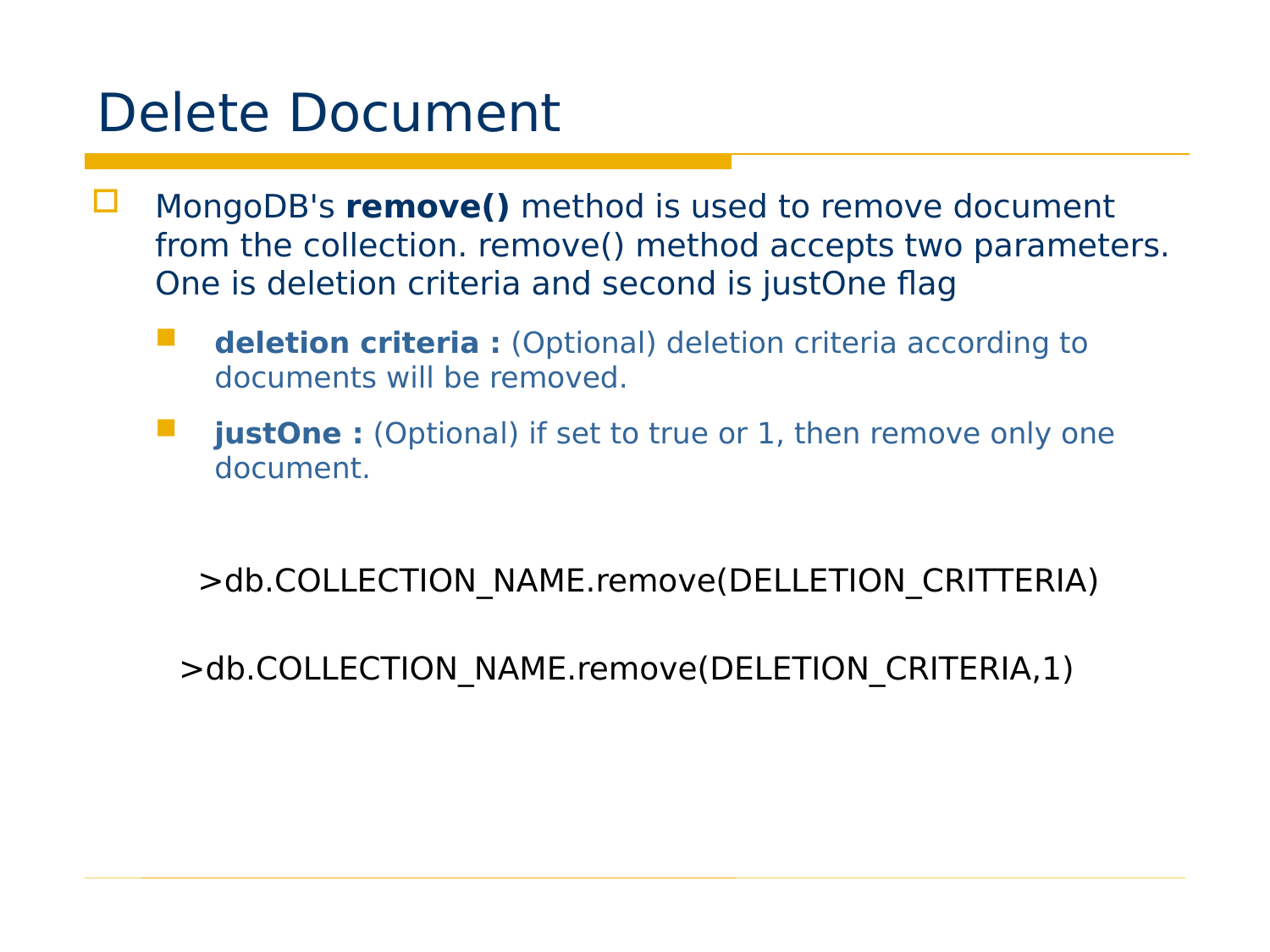

# Delete Document
MongoDB's remove() method is used to remove document from the collection. remove() method accepts two parameters. One is deletion criteria and second is justOne flag
deletion criteria : (Optional) deletion criteria according to documents will be removed.
justOne : (Optional) if set to true or 1, then remove only one document.

>db.COLLECTION_NAME.remove(DELLETION_CRITTERIA)
>db.COLLECTION_NAME.remove(DELETION_CRITERIA,1)